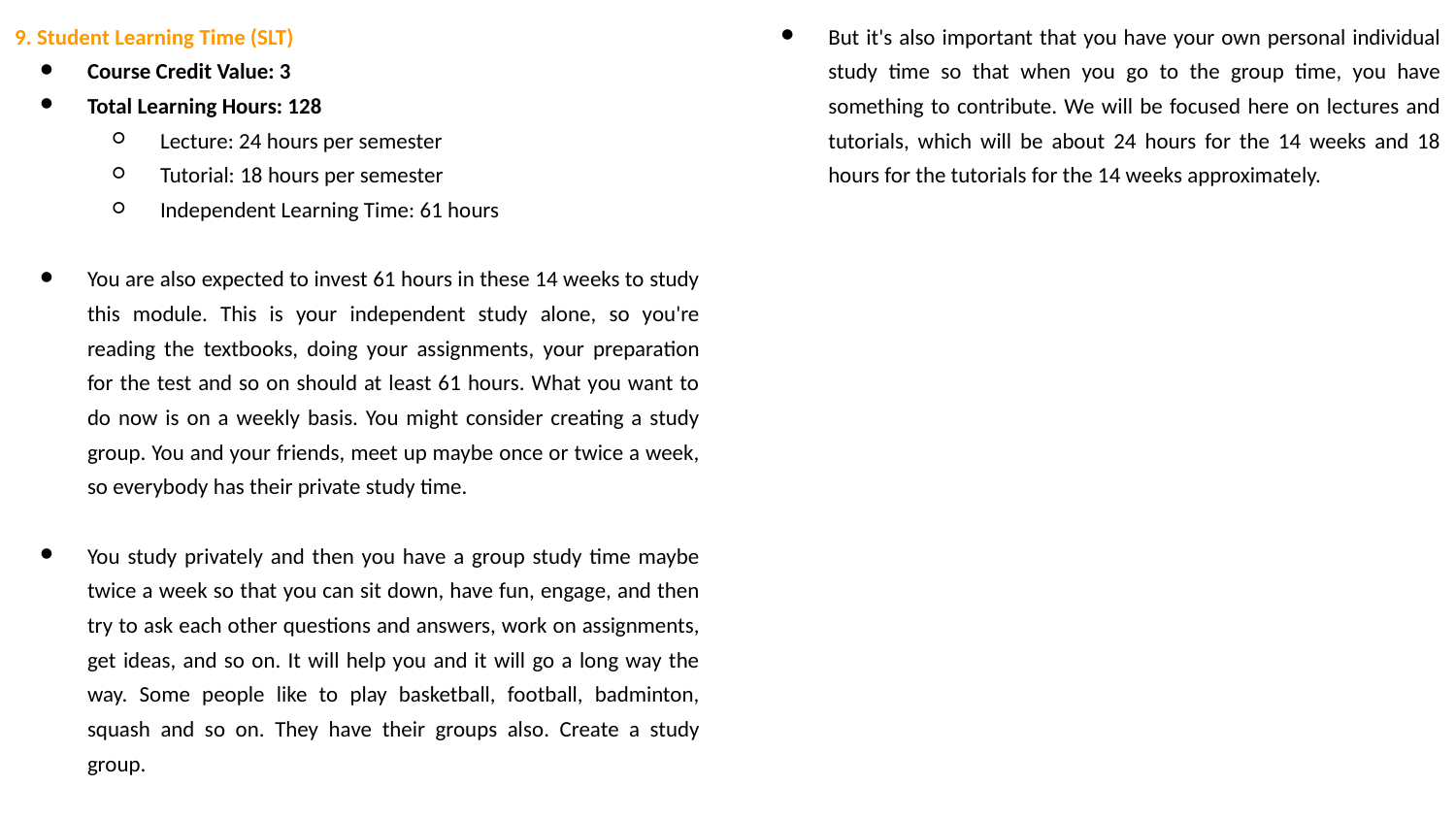

But it's also important that you have your own personal individual study time so that when you go to the group time, you have something to contribute. We will be focused here on lectures and tutorials, which will be about 24 hours for the 14 weeks and 18 hours for the tutorials for the 14 weeks approximately.

9. Student Learning Time (SLT)
Course Credit Value: 3
Total Learning Hours: 128
Lecture: 24 hours per semester
Tutorial: 18 hours per semester
Independent Learning Time: 61 hours

You are also expected to invest 61 hours in these 14 weeks to study this module. This is your independent study alone, so you're reading the textbooks, doing your assignments, your preparation for the test and so on should at least 61 hours. What you want to do now is on a weekly basis. You might consider creating a study group. You and your friends, meet up maybe once or twice a week, so everybody has their private study time.

You study privately and then you have a group study time maybe twice a week so that you can sit down, have fun, engage, and then try to ask each other questions and answers, work on assignments, get ideas, and so on. It will help you and it will go a long way the way. Some people like to play basketball, football, badminton, squash and so on. They have their groups also. Create a study group.